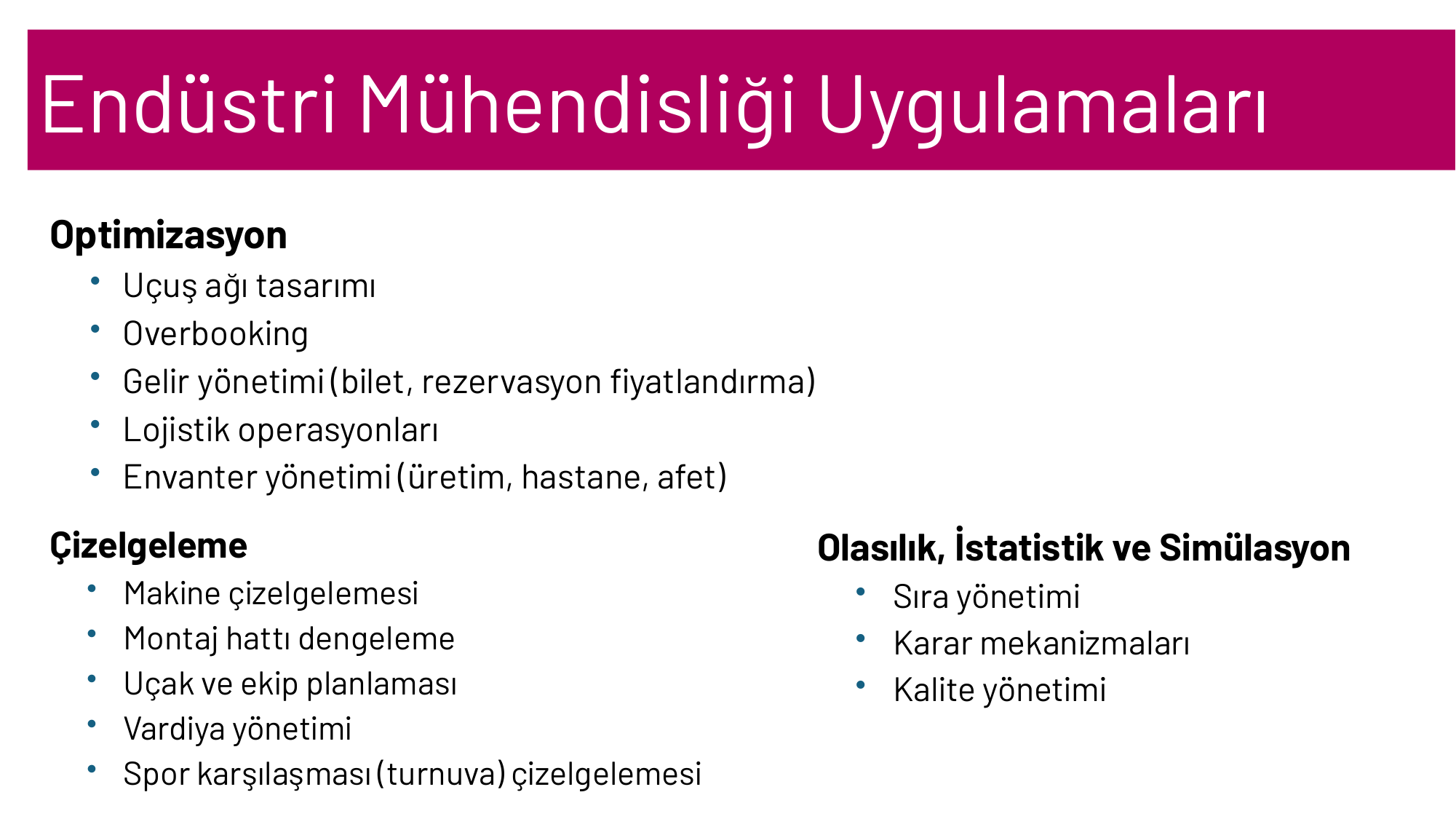

Endüstri Mühendisliği Uygulamaları
Optimizasyon
Uçuş ağı tasarımı
Overbooking
Gelir yönetimi (bilet, rezervasyon fiyatlandırma)
Lojistik operasyonları
Envanter yönetimi (üretim, hastane, afet)
Çizelgeleme
 Makine çizelgelemesi
 Montaj hattı dengeleme
 Uçak ve ekip planlaması
 Vardiya yönetimi
 Spor karşılaşması (turnuva) çizelgelemesi
Olasılık, İstatistik ve Simülasyon
 Sıra yönetimi
 Karar mekanizmaları
 Kalite yönetimi